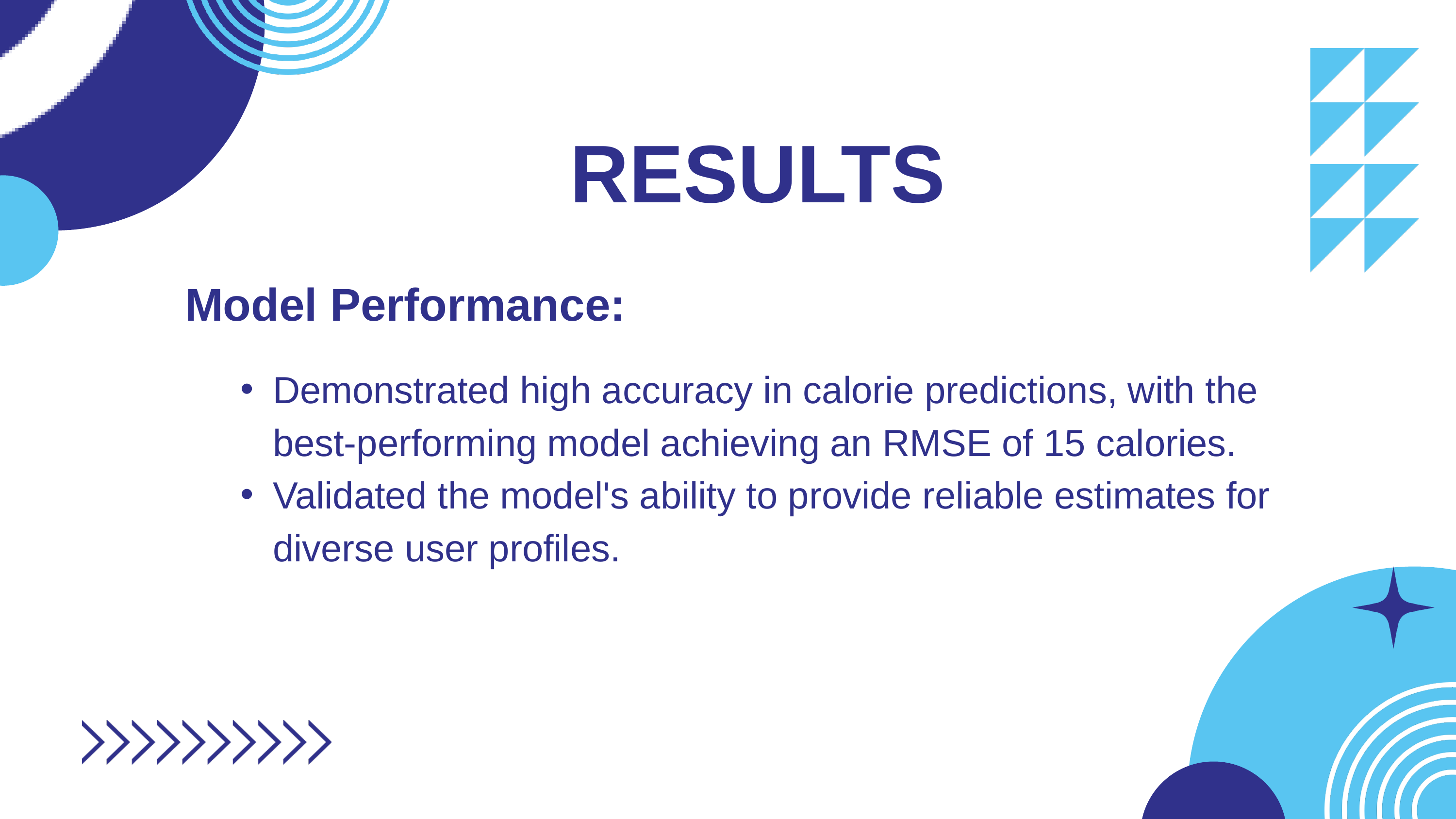

RESULTS

Model Performance:

Demonstrated high accuracy in calorie predictions, with the best-performing model achieving an RMSE of 15 calories.
Validated the model's ability to provide reliable estimates for diverse user profiles.